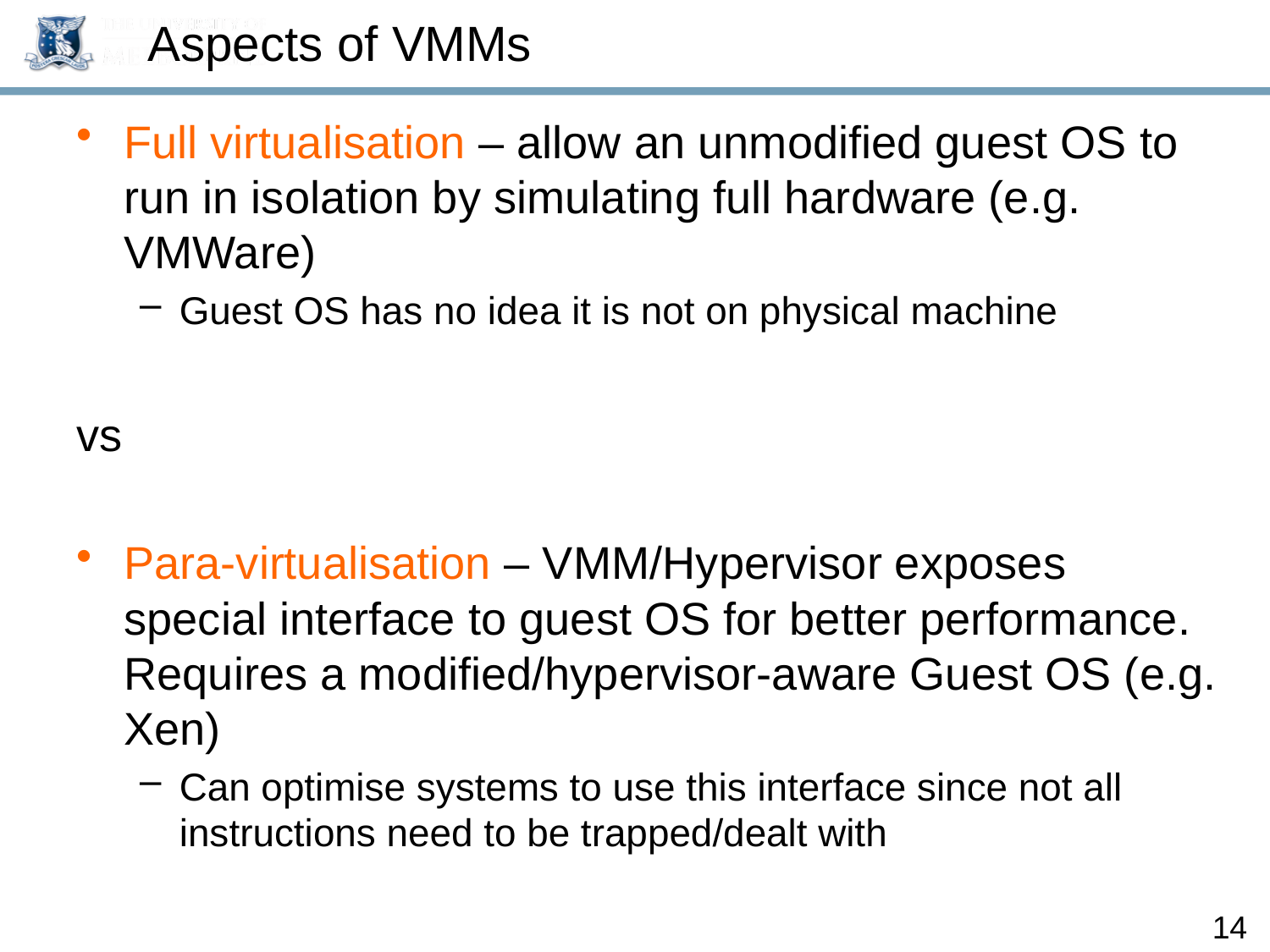

# Aspects of VMMs
Full virtualisation – allow an unmodified guest OS to run in isolation by simulating full hardware (e.g. VMWare)
Guest OS has no idea it is not on physical machine

vs

Para-virtualisation – VMM/Hypervisor exposes special interface to guest OS for better performance. Requires a modified/hypervisor-aware Guest OS (e.g. Xen)
Can optimise systems to use this interface since not all instructions need to be trapped/dealt with